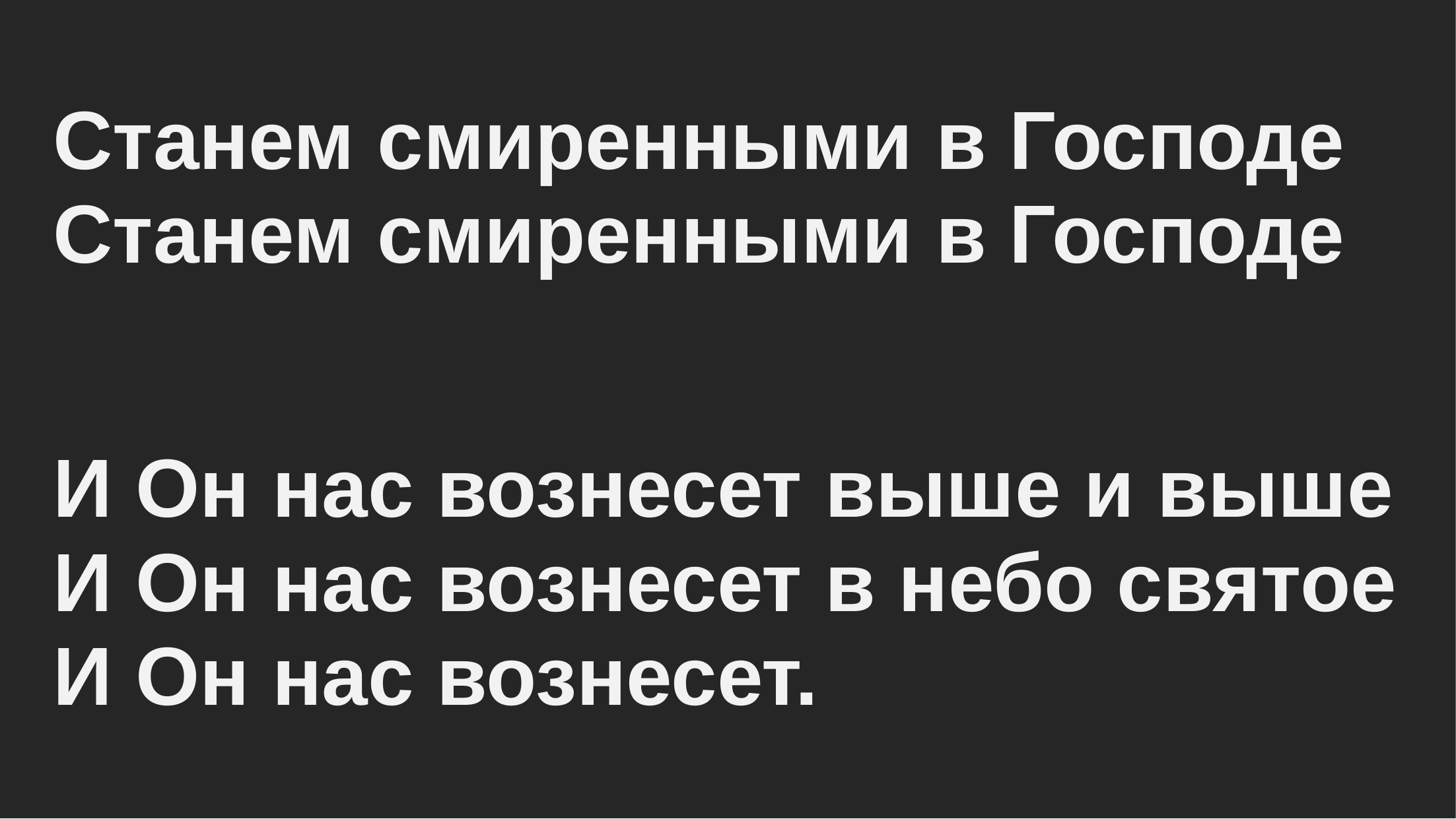

Станем смиренными в Господе
Станем смиренными в Господе

И Он нас вознесет выше и выше
И Он нас вознесет в небо святое
И Он нас вознесет.